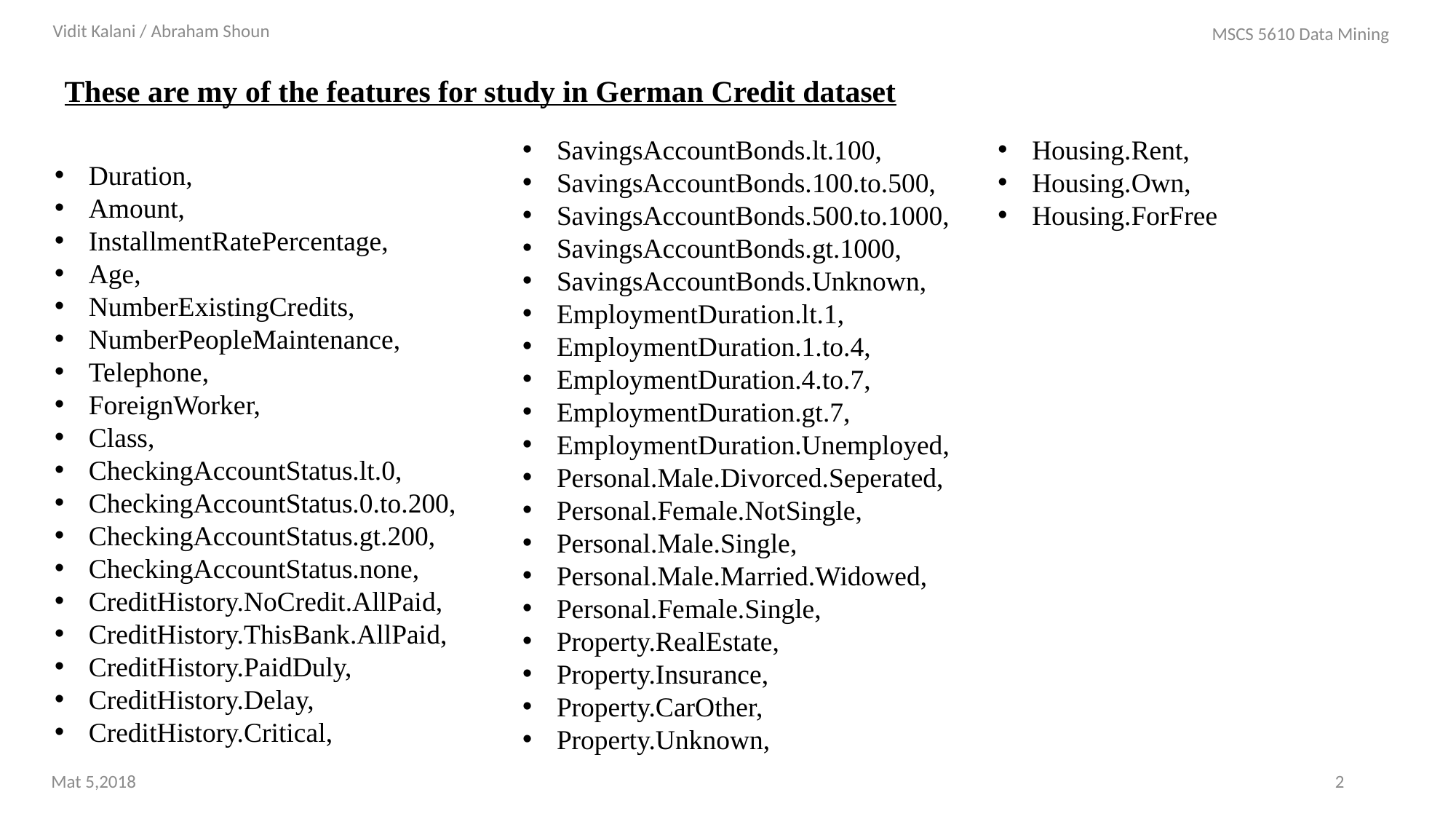

Vidit Kalani / Abraham Shoun
MSCS 5610 Data Mining
These are my of the features for study in German Credit dataset
SavingsAccountBonds.lt.100,
SavingsAccountBonds.100.to.500,
SavingsAccountBonds.500.to.1000,
SavingsAccountBonds.gt.1000,
SavingsAccountBonds.Unknown,
EmploymentDuration.lt.1,
EmploymentDuration.1.to.4,
EmploymentDuration.4.to.7,
EmploymentDuration.gt.7,
EmploymentDuration.Unemployed,
Personal.Male.Divorced.Seperated,
Personal.Female.NotSingle,
Personal.Male.Single,
Personal.Male.Married.Widowed,
Personal.Female.Single,
Property.RealEstate,
Property.Insurance,
Property.CarOther,
Property.Unknown,
Housing.Rent,
Housing.Own,
Housing.ForFree
Duration,
Amount,
InstallmentRatePercentage,
Age,
NumberExistingCredits,
NumberPeopleMaintenance,
Telephone,
ForeignWorker,
Class,
CheckingAccountStatus.lt.0,
CheckingAccountStatus.0.to.200,
CheckingAccountStatus.gt.200,
CheckingAccountStatus.none,
CreditHistory.NoCredit.AllPaid,
CreditHistory.ThisBank.AllPaid,
CreditHistory.PaidDuly,
CreditHistory.Delay,
CreditHistory.Critical,
Mat 5,2018
2